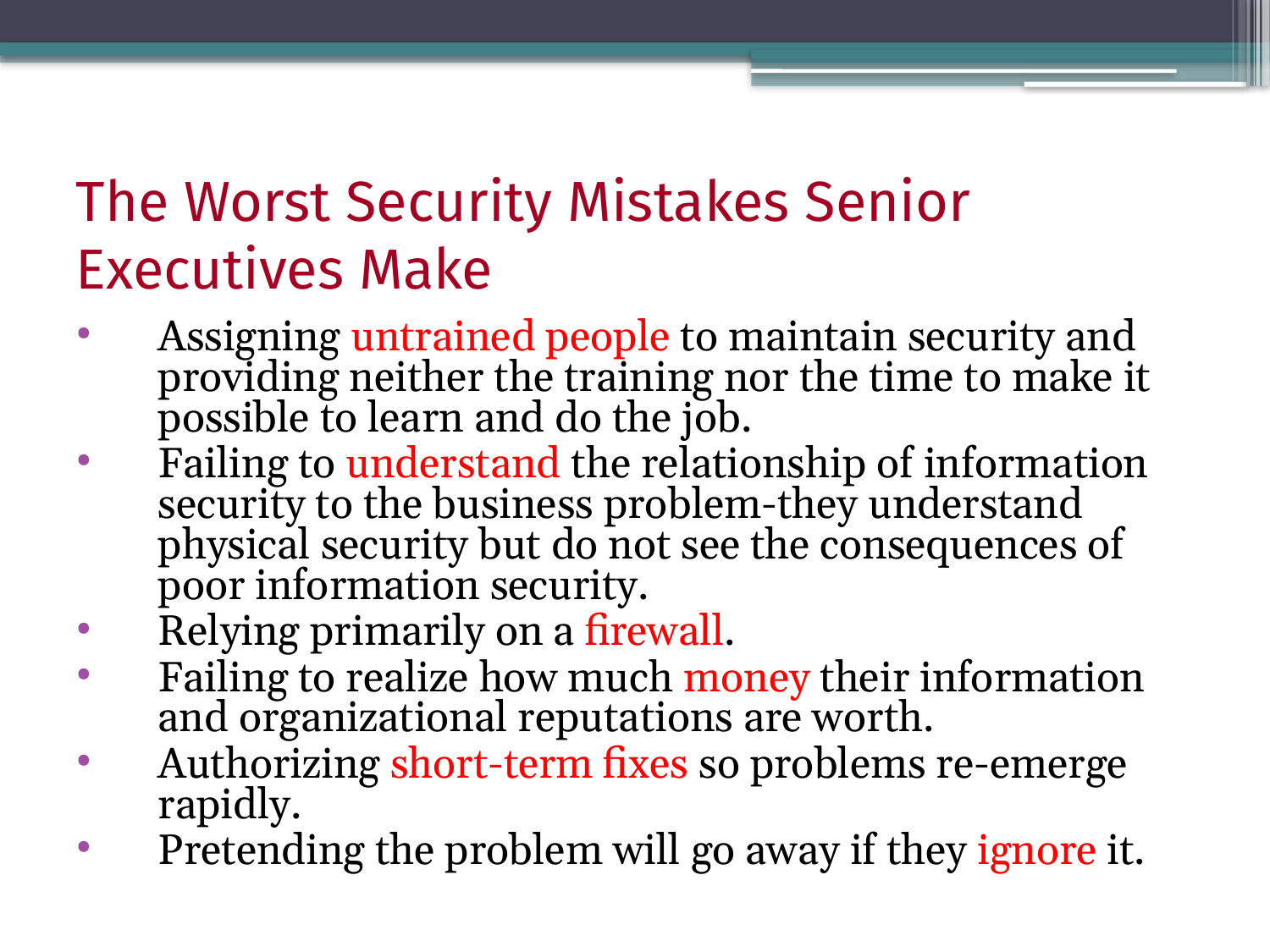

# The Worst Security Mistakes Senior Executives Make
Assigning untrained people to maintain security and providing neither the training nor the time to make it possible to learn and do the job.
Failing to understand the relationship of information security to the business problem-they understand physical security but do not see the consequences of poor information security.
Relying primarily on a firewall.
Failing to realize how much money their information and organizational reputations are worth.
Authorizing short-term fixes so problems re-emerge rapidly.
Pretending the problem will go away if they ignore it.